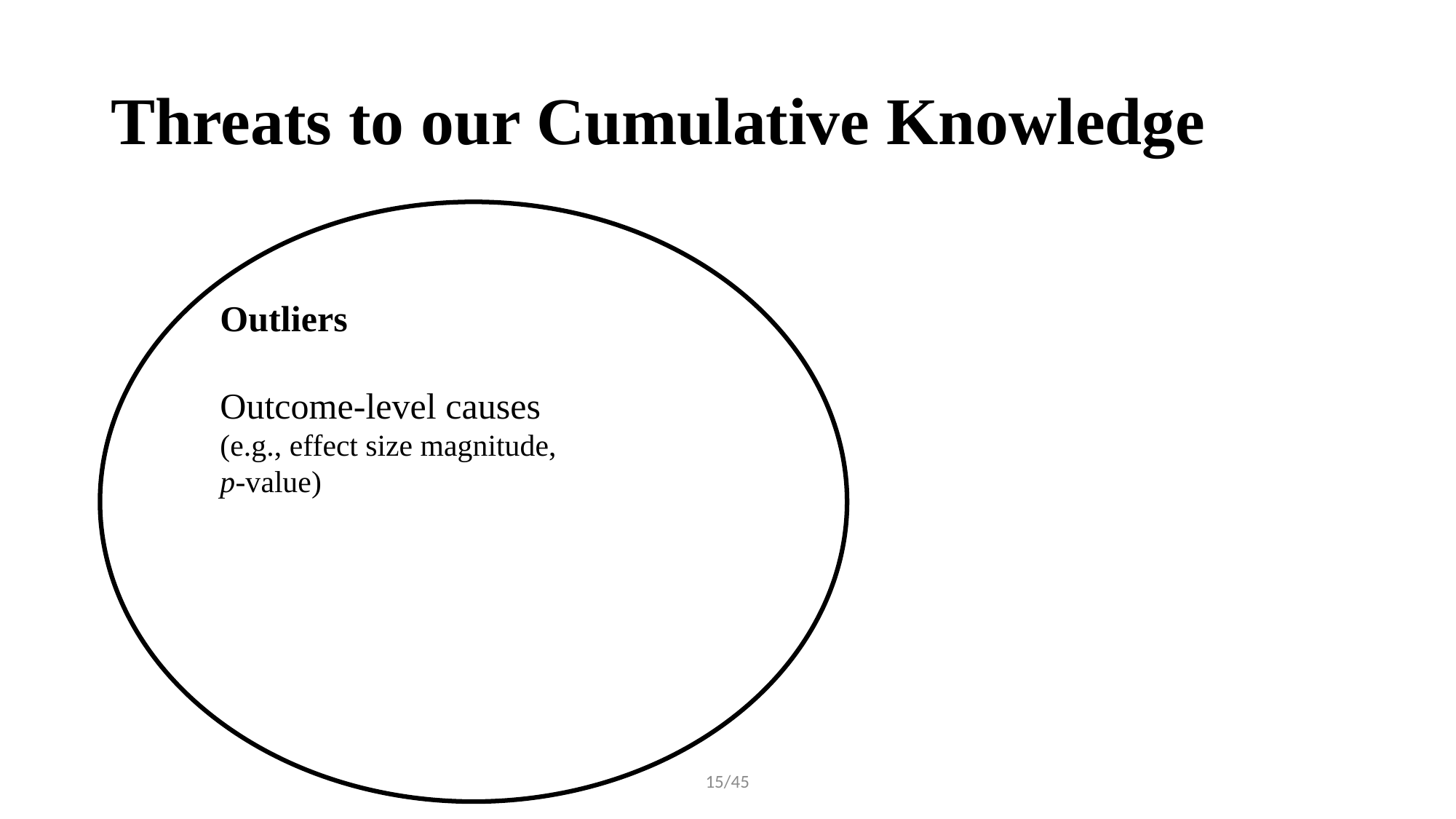

# Threats to our Cumulative Knowledge
Outliers

Outcome-level causes
(e.g., effect size magnitude,
p-value)

15/45